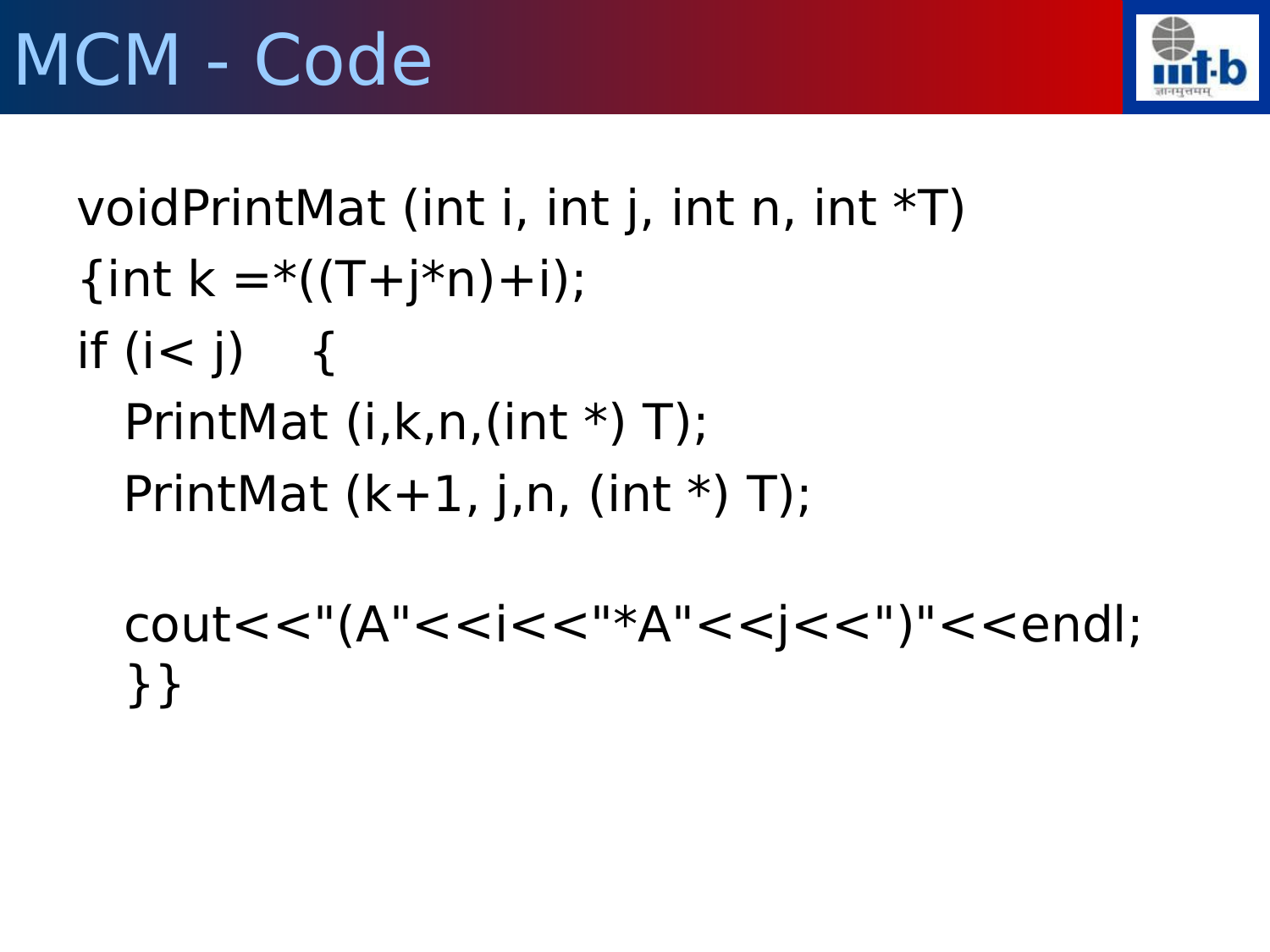

MCM - Code
voidPrintMat (int i, int j, int n, int *T)
{int k =*((T+j*n)+i);
if (i< j)    {
	PrintMat (i,k,n,(int *) T);
   PrintMat (k+1, j,n, (int *) T);
   cout<<"(A"<<i<<"*A"<<j<<")"<<endl;    }}